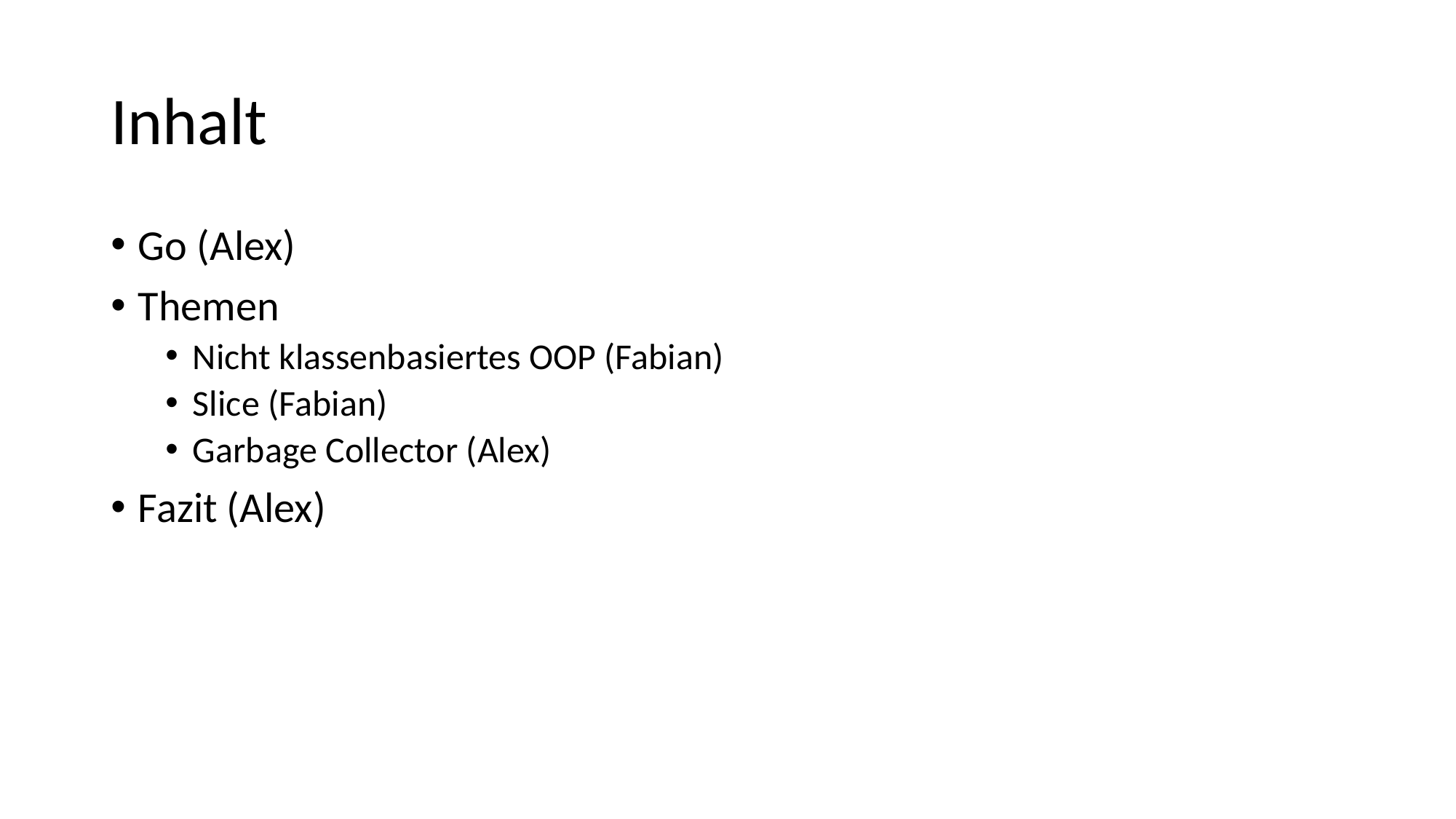

# Inhalt
Go (Alex)
Themen
Nicht klassenbasiertes OOP (Fabian)
Slice (Fabian)
Garbage Collector (Alex)
Fazit (Alex)